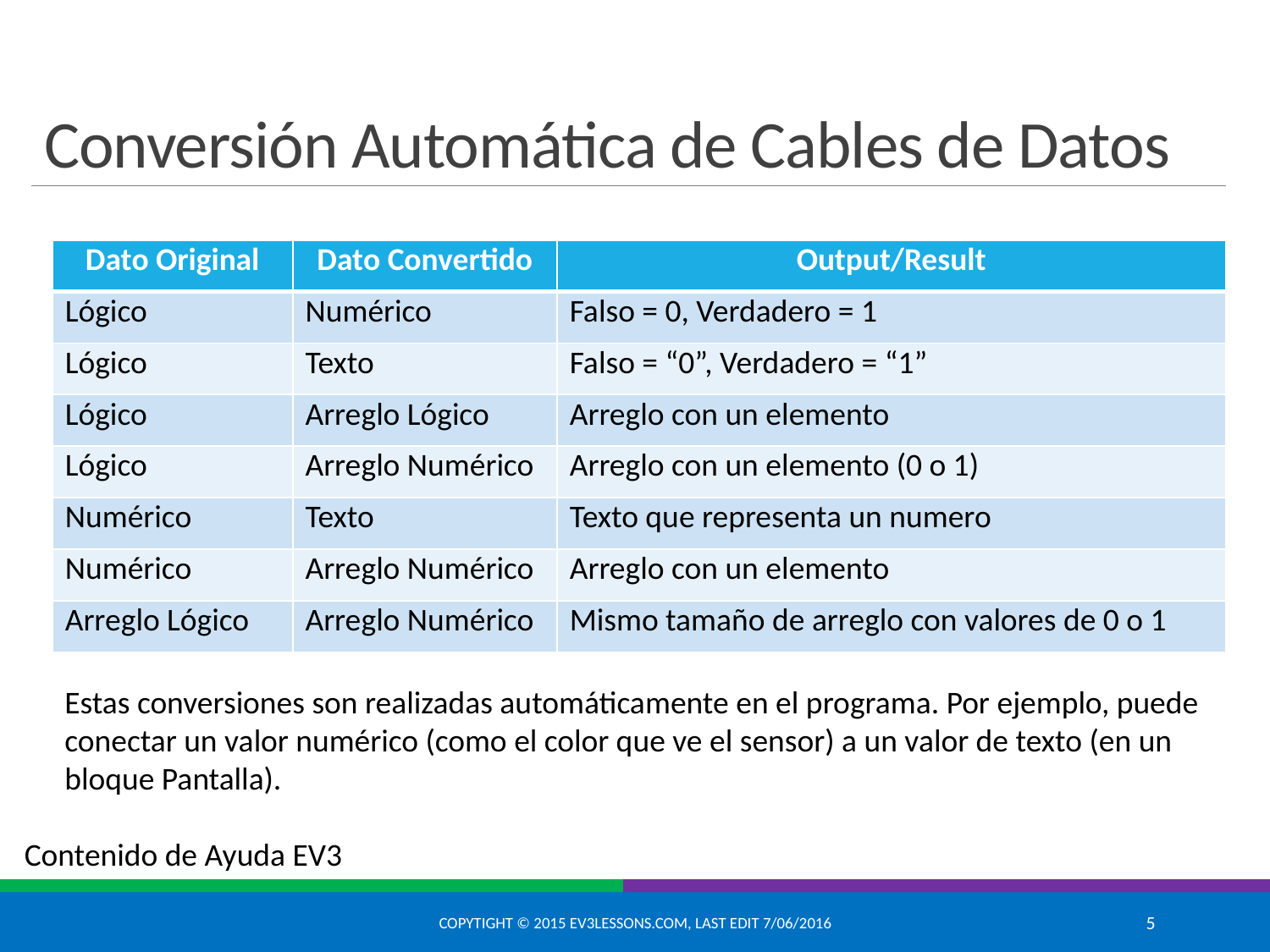

# Conversión Automática de Cables de Datos
| Dato Original | Dato Convertido | Output/Result |
| --- | --- | --- |
| Lógico | Numérico | Falso = 0, Verdadero = 1 |
| Lógico | Texto | Falso = “0”, Verdadero = “1” |
| Lógico | Arreglo Lógico | Arreglo con un elemento |
| Lógico | Arreglo Numérico | Arreglo con un elemento (0 o 1) |
| Numérico | Texto | Texto que representa un numero |
| Numérico | Arreglo Numérico | Arreglo con un elemento |
| Arreglo Lógico | Arreglo Numérico | Mismo tamaño de arreglo con valores de 0 o 1 |
Estas conversiones son realizadas automáticamente en el programa. Por ejemplo, puede conectar un valor numérico (como el color que ve el sensor) a un valor de texto (en un bloque Pantalla).
Contenido de Ayuda EV3
Copytight © 2015 EV3Lessons.com, Last edit 7/06/2016
5